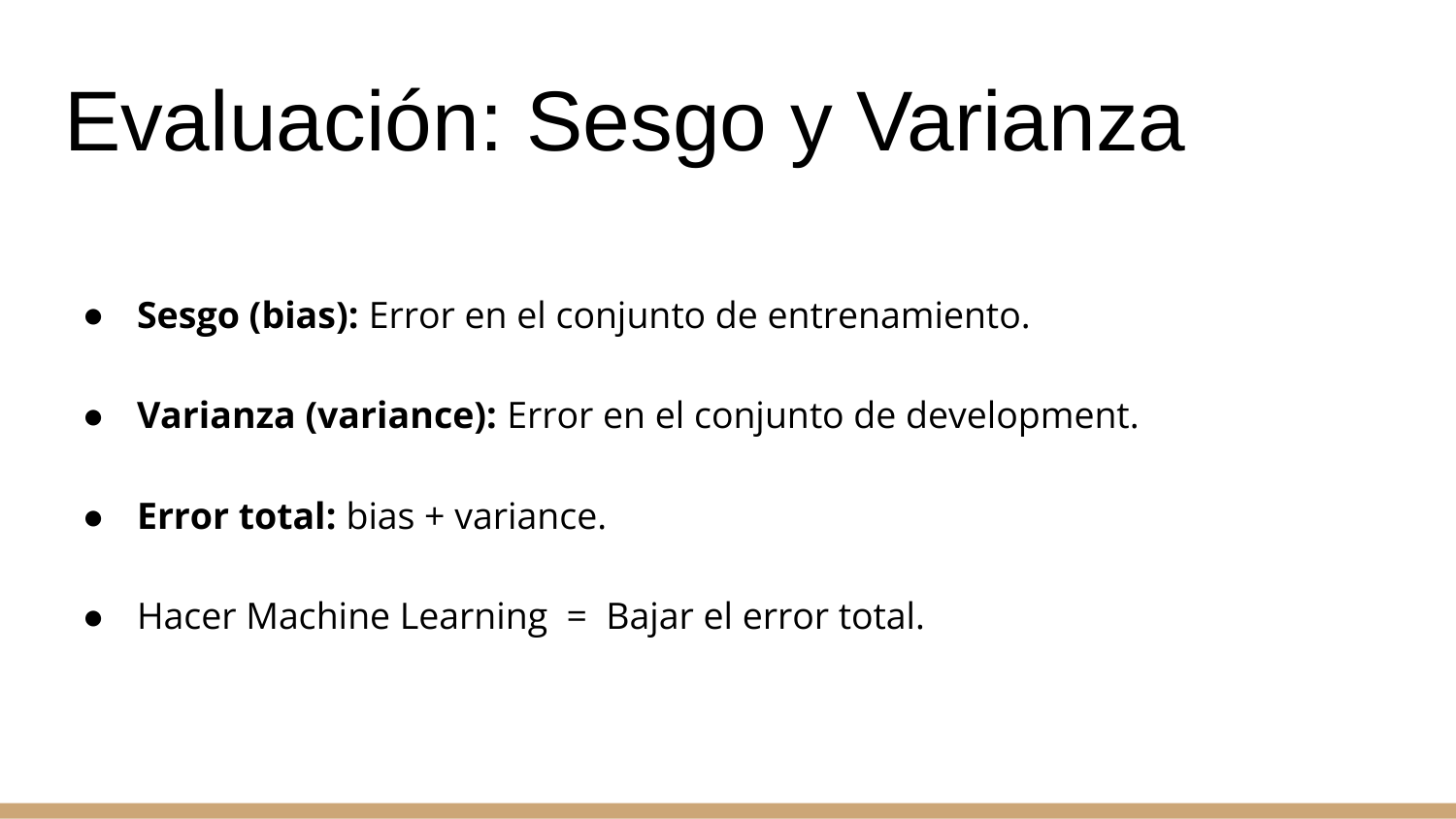

# Evaluación: Sesgo y Varianza

Sesgo (bias): Error en el conjunto de entrenamiento.
Varianza (variance): Error en el conjunto de development.
Error total: bias + variance.
Hacer Machine Learning  =  Bajar el error total.